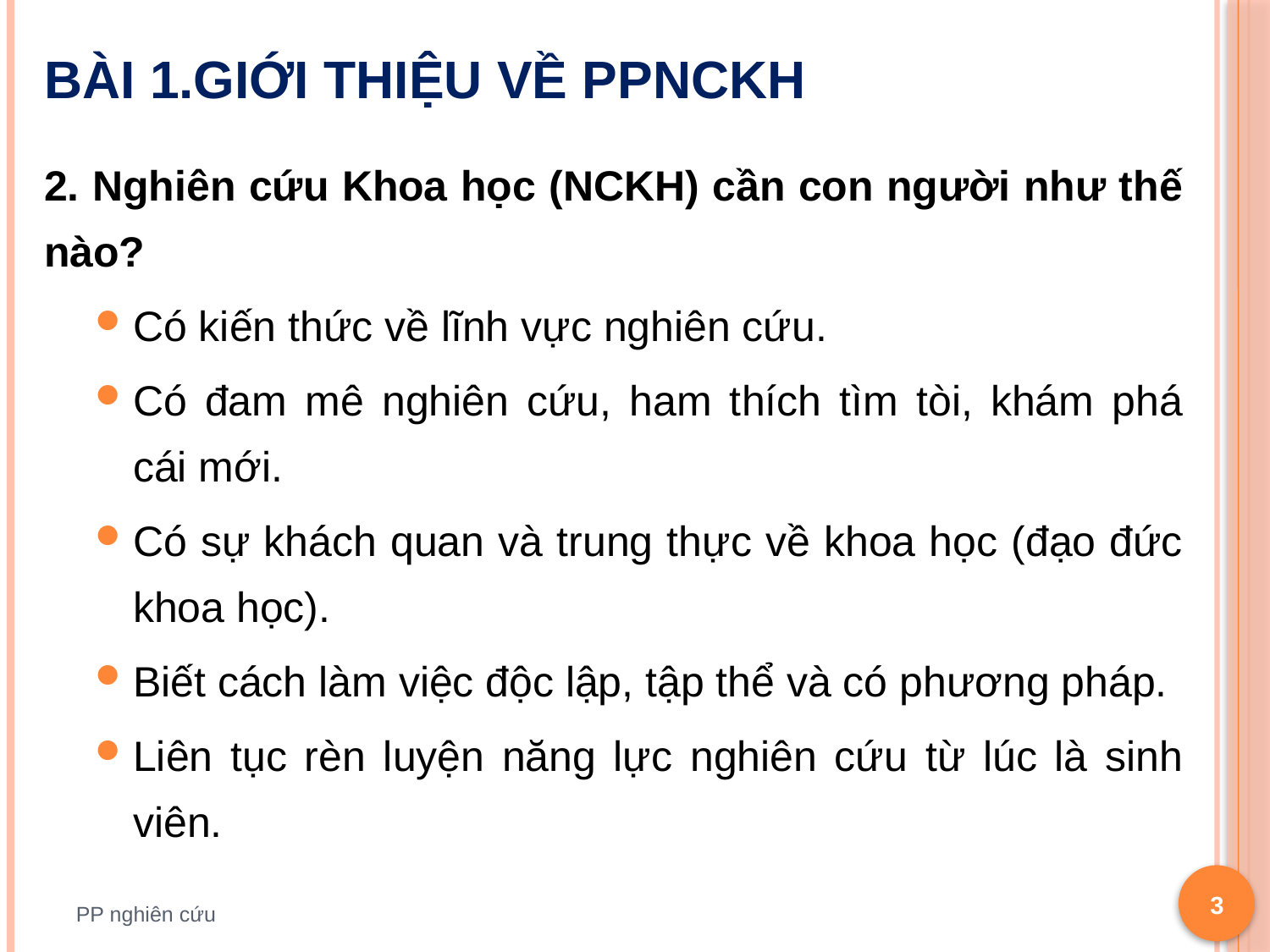

# Bài 1.Giới thiệu về PPNCKH
2. Nghiên cứu Khoa học (NCKH) cần con người như thế nào?
Có kiến thức về lĩnh vực nghiên cứu.
Có đam mê nghiên cứu, ham thích tìm tòi, khám phá cái mới.
Có sự khách quan và trung thực về khoa học (đạo đức khoa học).
Biết cách làm việc độc lập, tập thể và có phương pháp.
Liên tục rèn luyện năng lực nghiên cứu từ lúc là sinh viên.
3
PP nghiên cứu